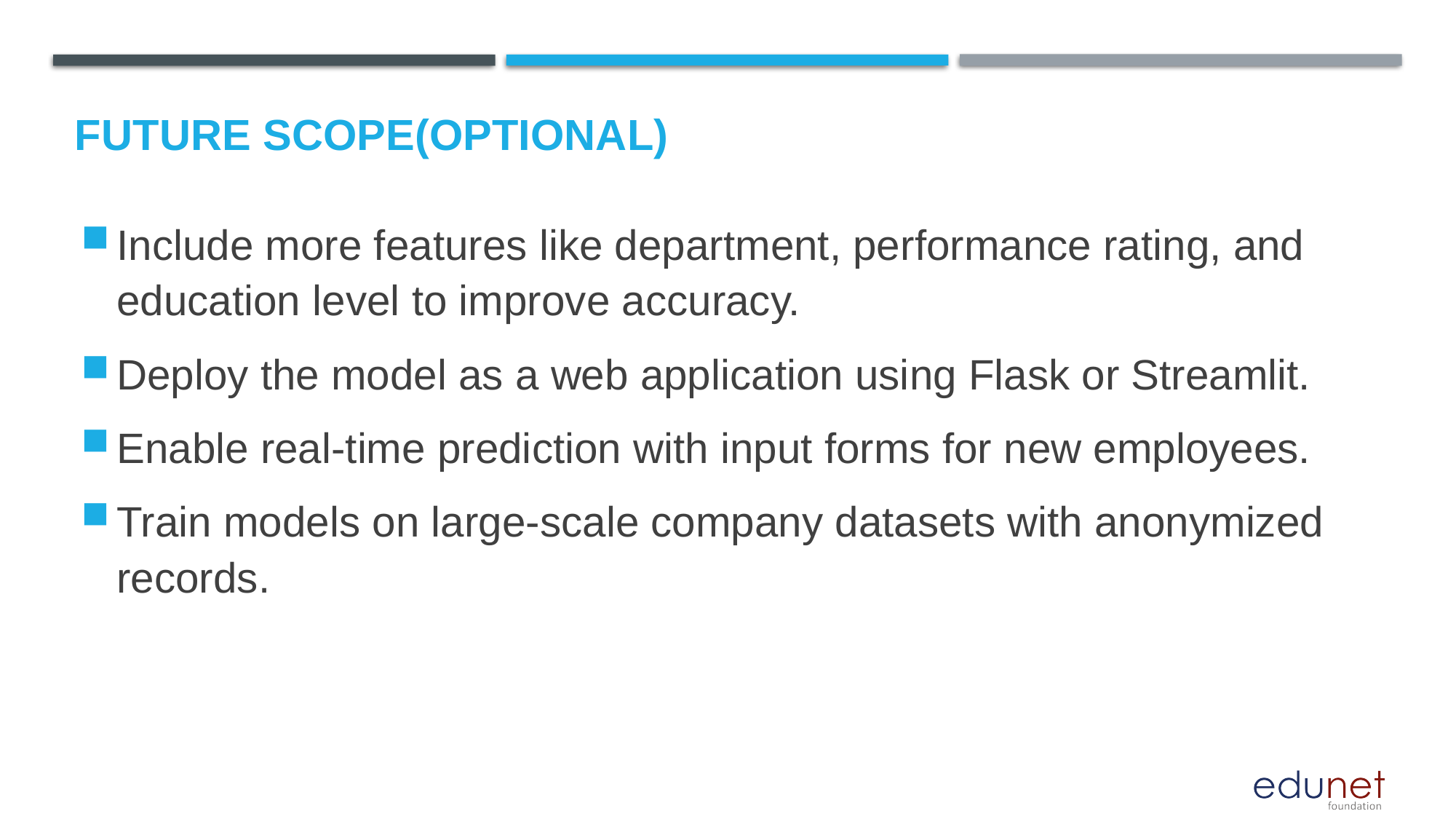

Future scope(Optional)
Include more features like department, performance rating, and education level to improve accuracy.
Deploy the model as a web application using Flask or Streamlit.
Enable real-time prediction with input forms for new employees.
Train models on large-scale company datasets with anonymized records.